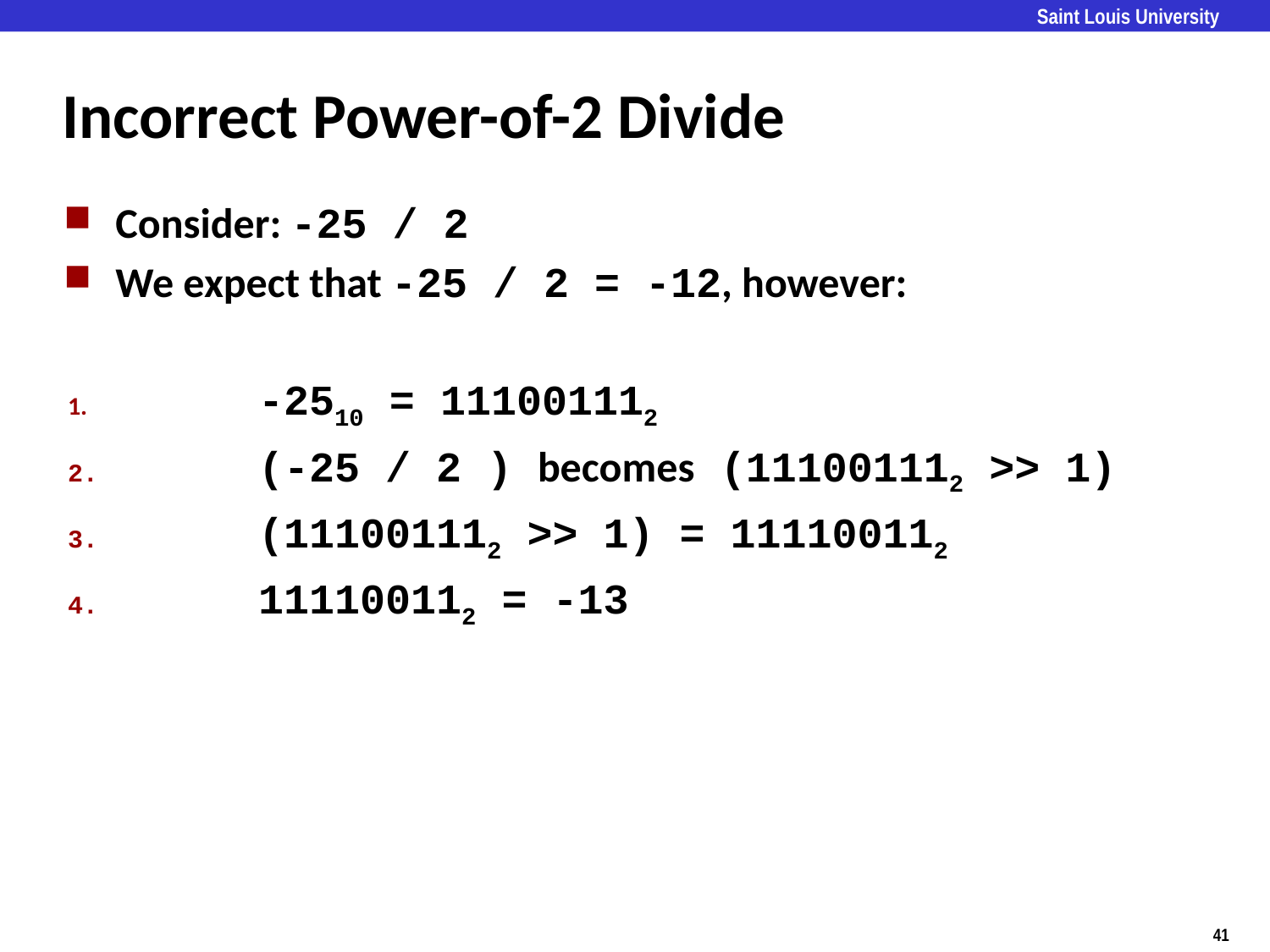

# Incorrect Power-of-2 Divide
Consider: -25 / 2
We expect that -25 / 2 = -12, however:

	-2510 = 111001112
	(-25 / 2 ) becomes (111001112 >> 1)
	(111001112 >> 1) = 111100112
	111100112 = -13